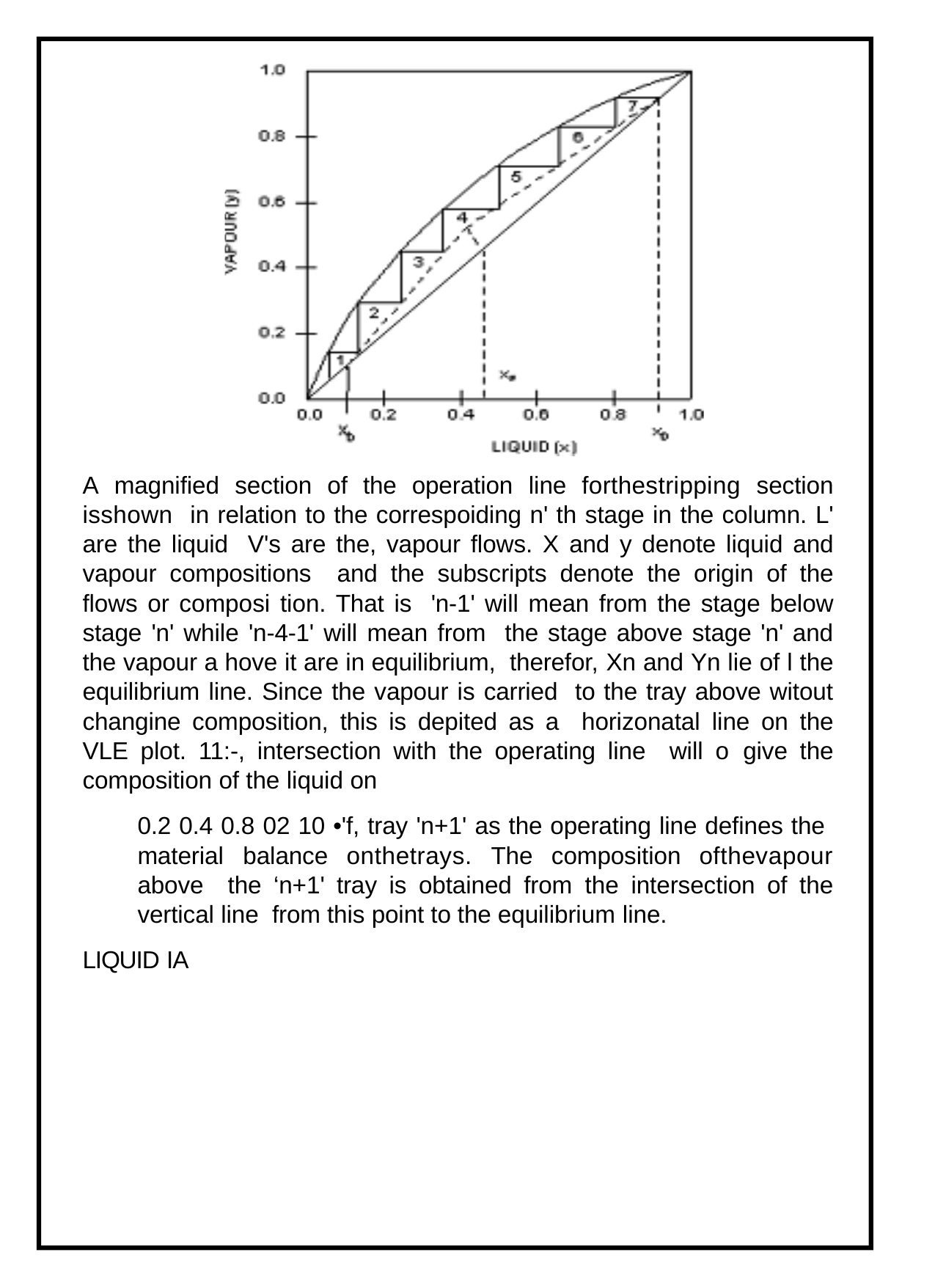

A magnified section of the operation line forthestripping section isshown  in relation to the correspoiding n' th stage in the column. L' are the liquid  V's are the, vapour flows. X and y denote liquid and vapour compositions  and the subscripts denote the origin of the flows or composi tion. That is  'n-1' will mean from the stage below stage 'n' while 'n-4-1' will mean from  the stage above stage 'n' and the vapour a hove it are in equilibrium,  therefor, Xn and Yn lie of l the equilibrium line. Since the vapour is carried  to the tray above witout changine composition, this is depited as a  horizonatal line on the VLE plot. 11:-, intersection with the operating line  will o give the composition of the liquid on
0.2 0.4 0.8 02 10 •'f, tray 'n+1' as the operating line defines the  material balance onthetrays. The composition ofthevapour above  the ‘n+1' tray is obtained from the intersection of the vertical line  from this point to the equilibrium line.
LIQUID IA